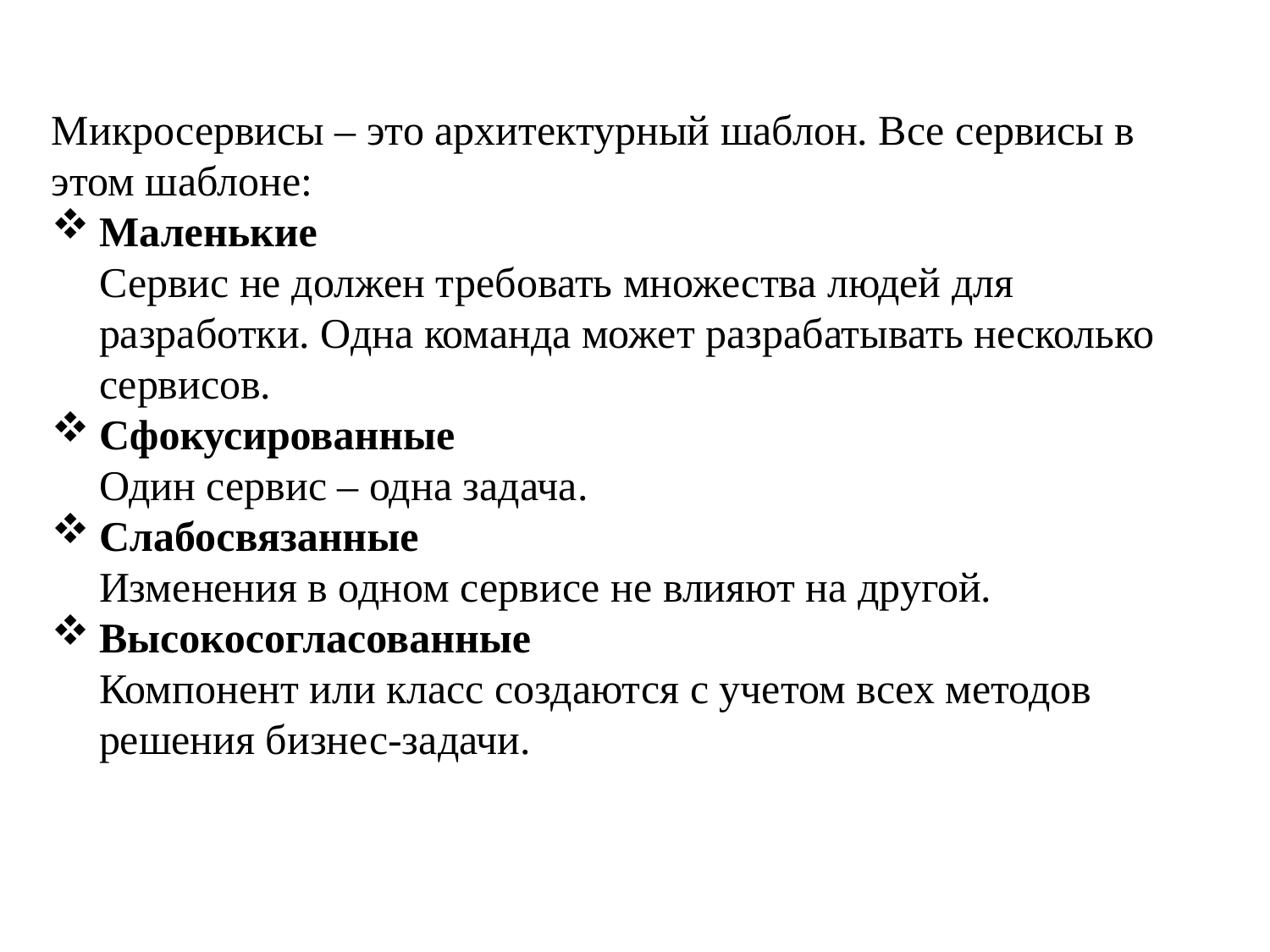

Микросервисы – это архитектурный шаблон. Все сервисы в этом шаблоне:
Маленькие
Сервис не должен требовать множества людей для разработки. Одна команда может разрабатывать несколько сервисов.
Сфокусированные
Один сервис – одна задача.
Слабосвязанные
Изменения в одном сервисе не влияют на другой.
Высокосогласованные
Компонент или класс создаются с учетом всех методов решения бизнес-задачи.